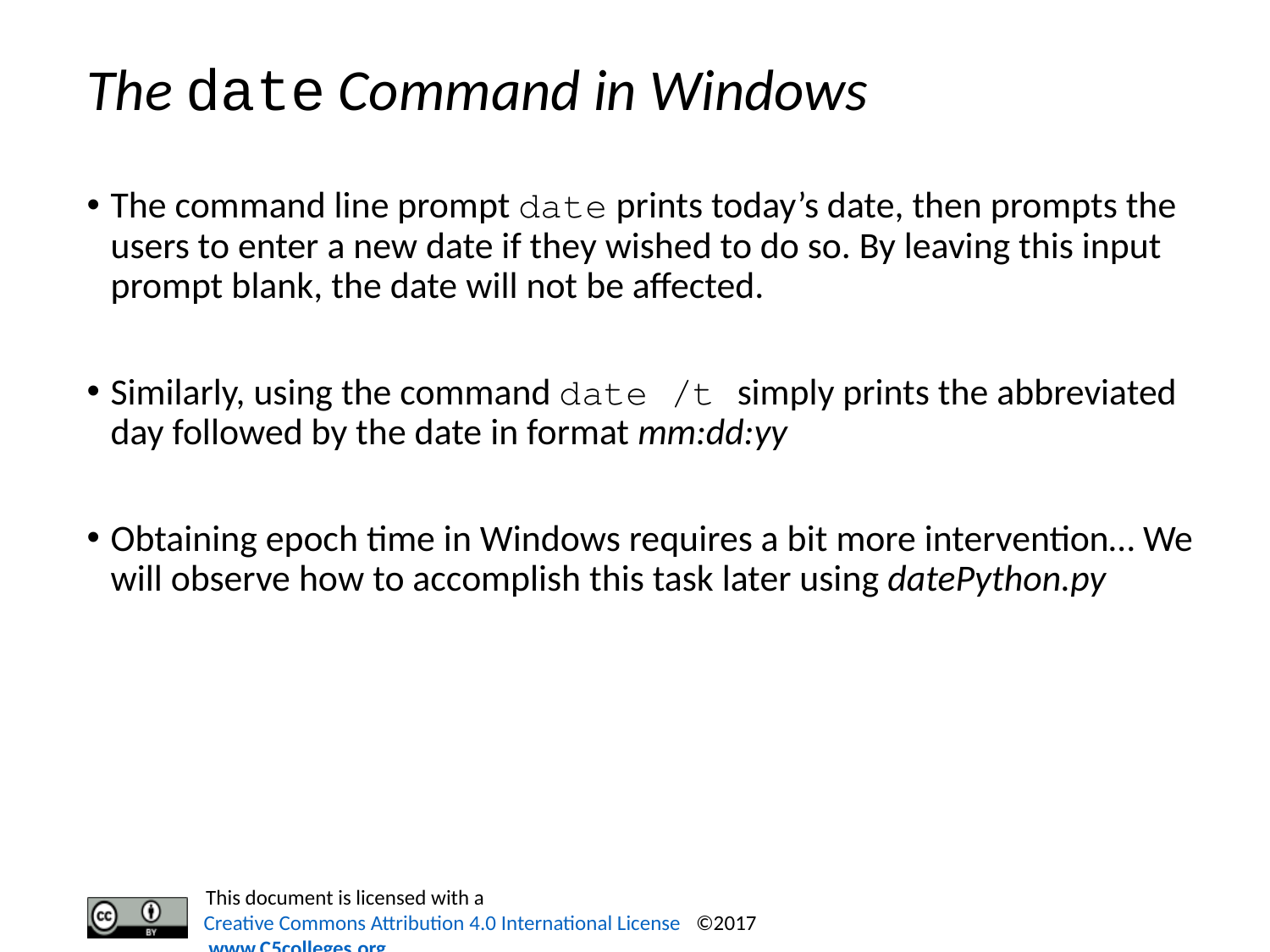

# The date Command in Windows
The command line prompt date prints today’s date, then prompts the users to enter a new date if they wished to do so. By leaving this input prompt blank, the date will not be affected.

Similarly, using the command date /t simply prints the abbreviated day followed by the date in format mm:dd:yy

Obtaining epoch time in Windows requires a bit more intervention… We will observe how to accomplish this task later using datePython.py